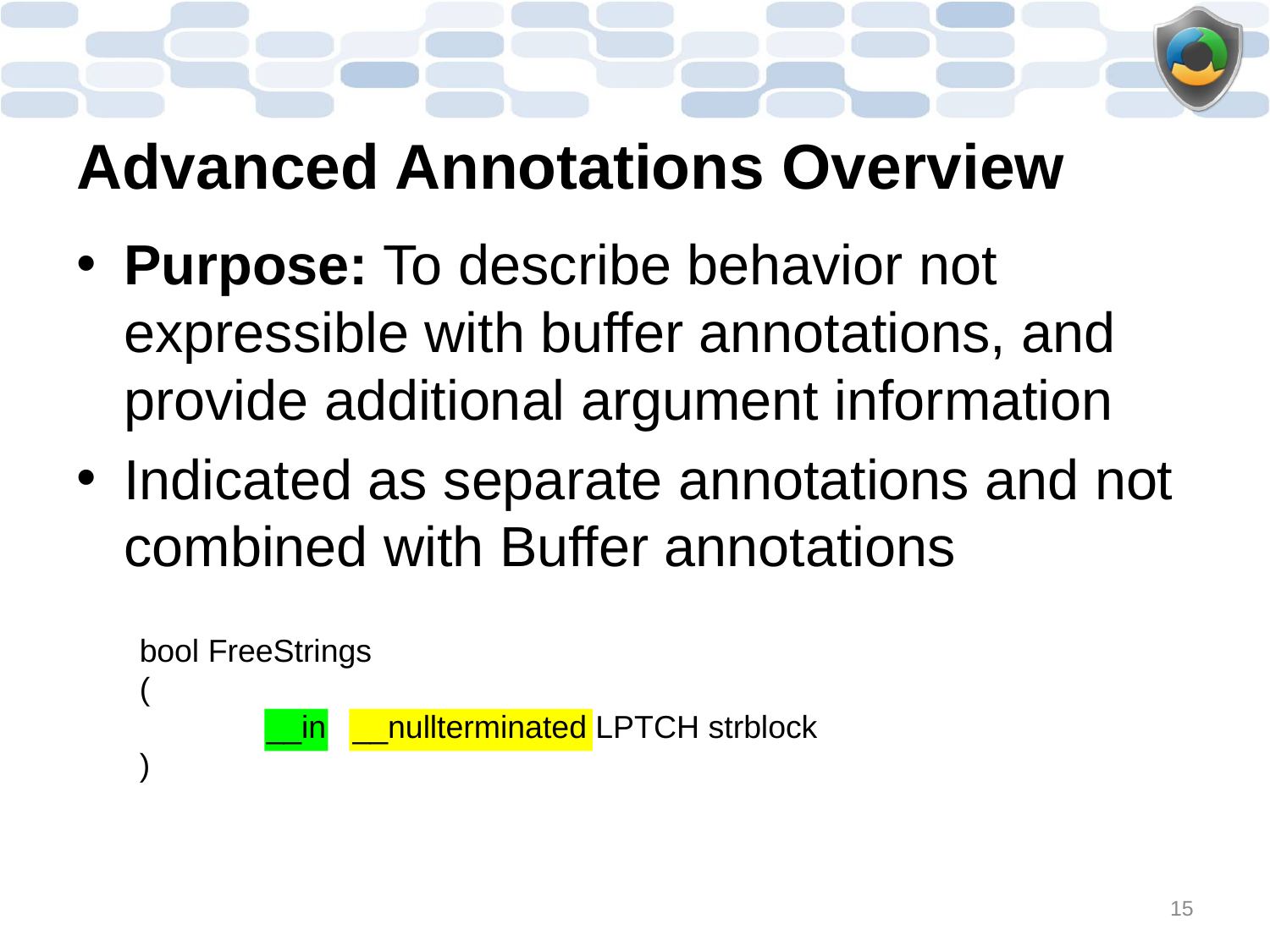

# Advanced Annotations Overview
Purpose: To describe behavior not expressible with buffer annotations, and provide additional argument information
Indicated as separate annotations and not combined with Buffer annotations
bool FreeStrings
(
	__in   __nullterminated LPTCH strblock
)

15